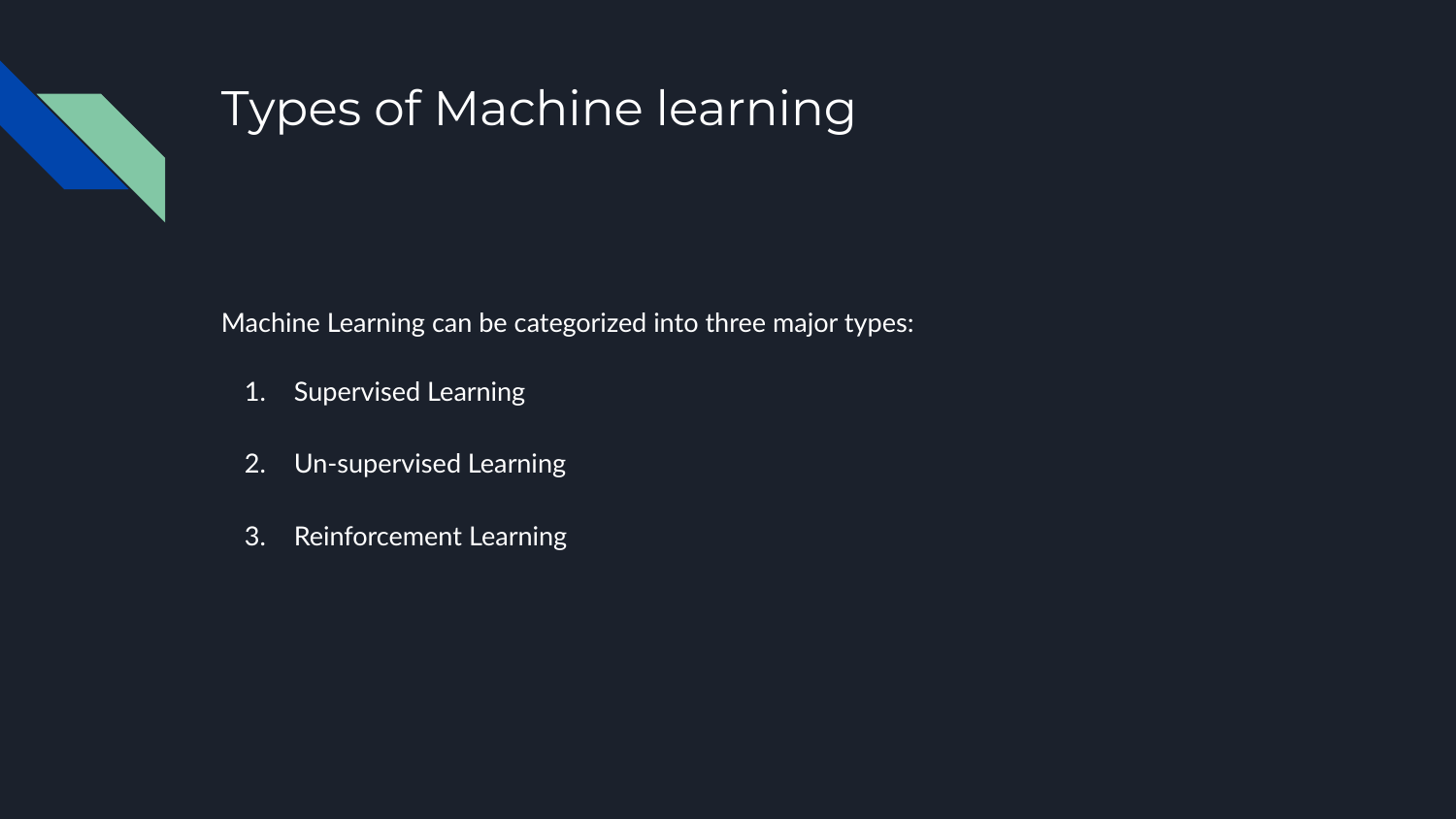

# Types of Machine learning
Machine Learning can be categorized into three major types:
Supervised Learning
Un-supervised Learning
Reinforcement Learning